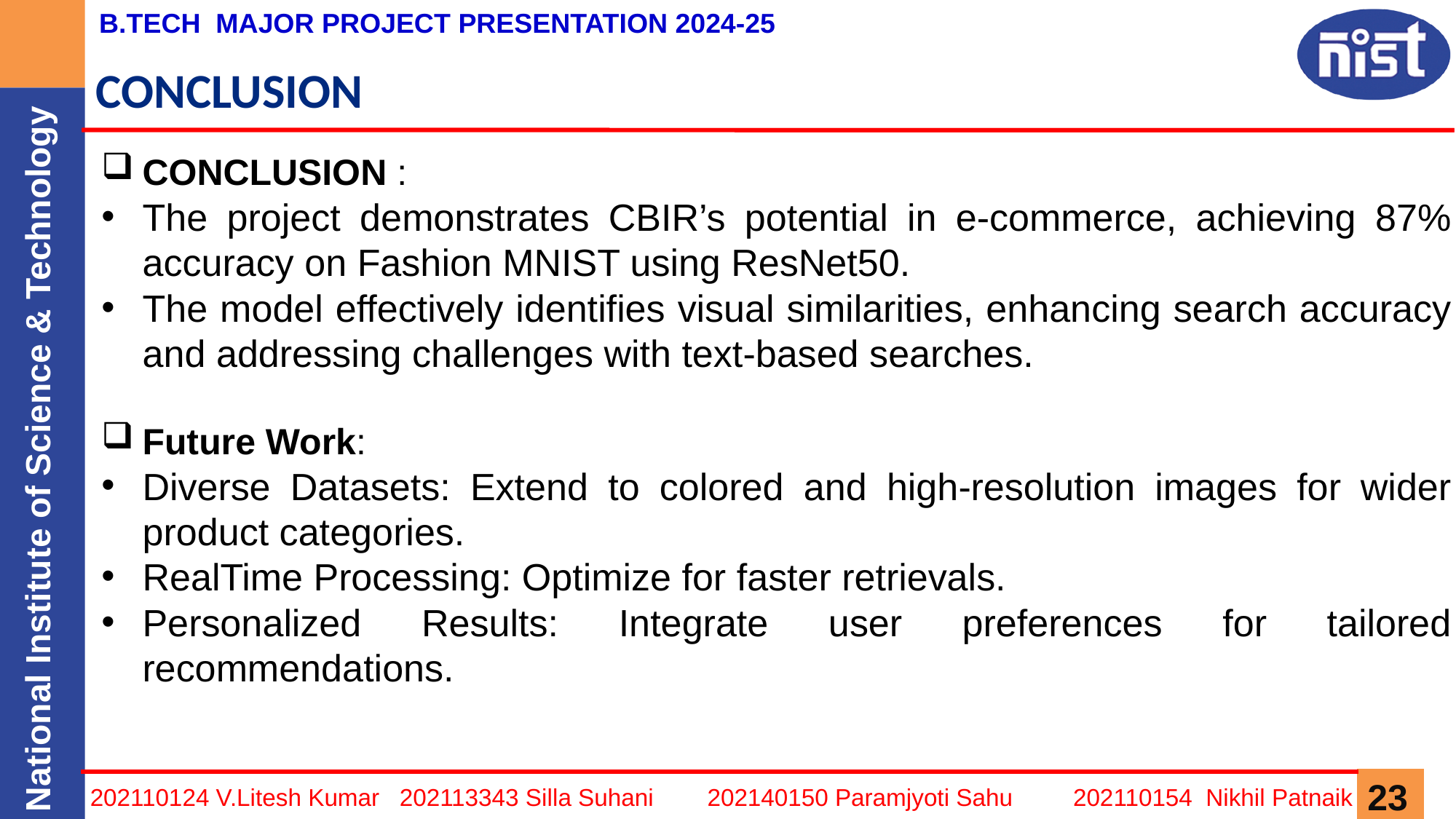

# CONCLUSION
CONCLUSION :
The project demonstrates CBIR’s potential in e-commerce, achieving 87% accuracy on Fashion MNIST using ResNet50.
The model effectively identifies visual similarities, enhancing search accuracy and addressing challenges with text-based searches.

Future Work:
Diverse Datasets: Extend to colored and high-resolution images for wider product categories.
RealTime Processing: Optimize for faster retrievals.
Personalized Results: Integrate user preferences for tailored recommendations.

202110124 V.Litesh Kumar   202113343 Silla Suhani        202140150 Paramjyoti Sahu         202110154  Nikhil Patnaik